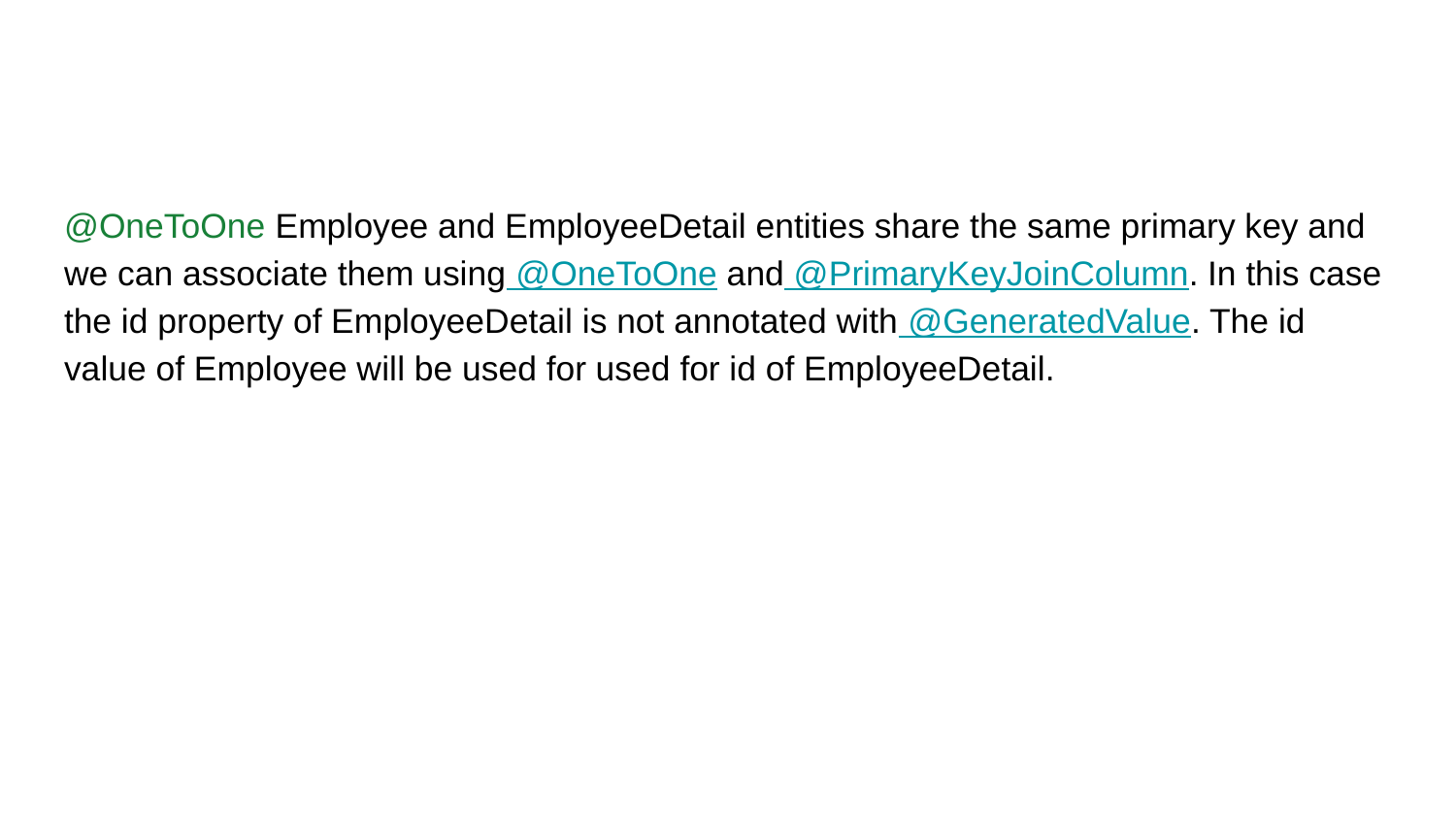

#
@OneToOne Employee and EmployeeDetail entities share the same primary key and we can associate them using @OneToOne and @PrimaryKeyJoinColumn. In this case the id property of EmployeeDetail is not annotated with @GeneratedValue. The id value of Employee will be used for used for id of EmployeeDetail.